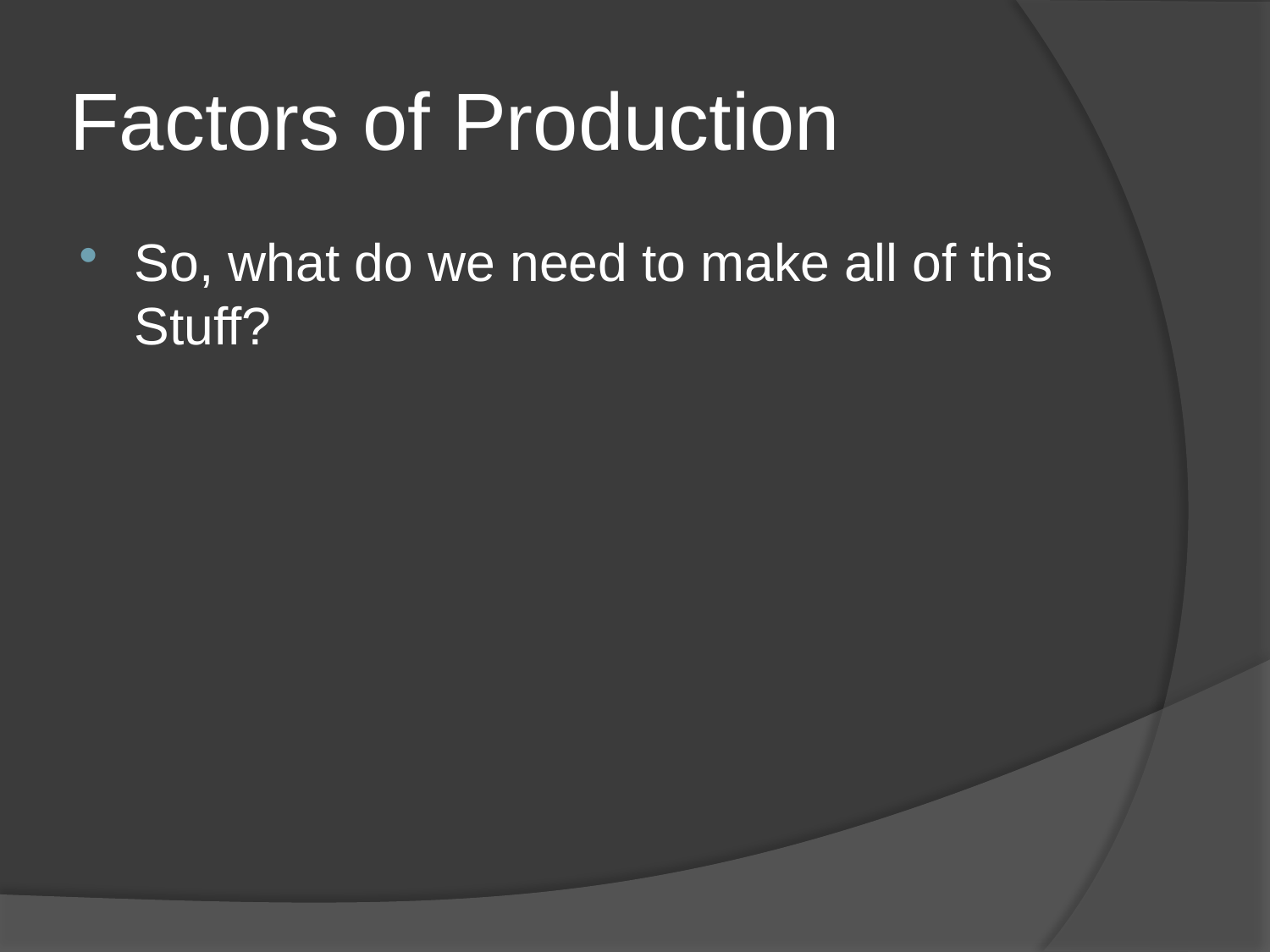

# Factors of Production
So, what do we need to make all of this Stuff?